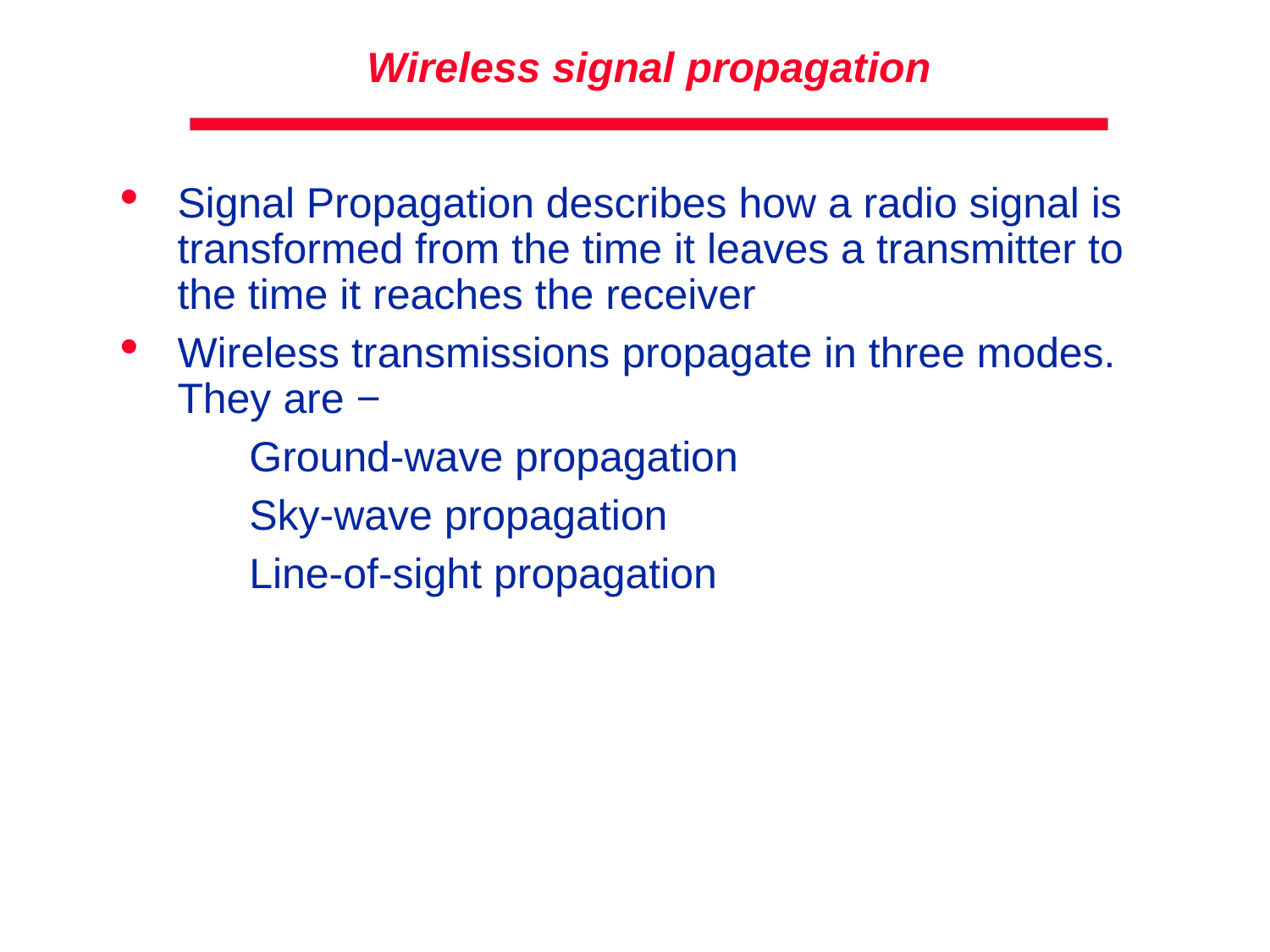

# Wireless signal propagation
Signal Propagation describes how a radio signal is transformed from the time it leaves a transmitter to the time it reaches the receiver
Wireless transmissions propagate in three modes. They are −
	Ground-wave propagation
	Sky-wave propagation
	Line-of-sight propagation